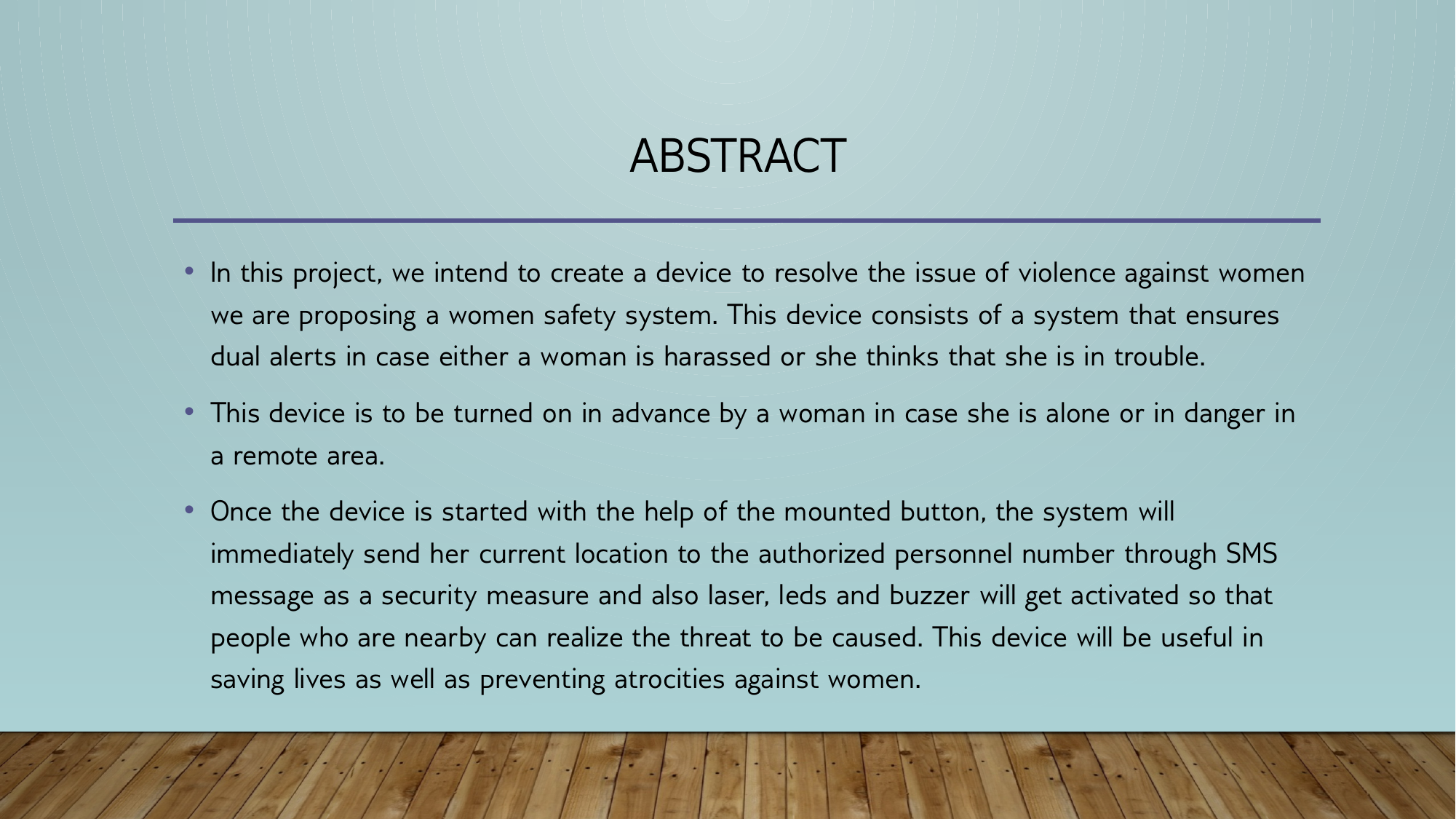

# ABSTRACT
In this project, we intend to create a device to resolve the issue of violence against women we are proposing a women safety system. This device consists of a system that ensures dual alerts in case either a woman is harassed or she thinks that she is in trouble.
This device is to be turned on in advance by a woman in case she is alone or in danger in a remote area.
Once the device is started with the help of the mounted button, the system will immediately send her current location to the authorized personnel number through SMS message as a security measure and also laser, leds and buzzer will get activated so that people who are nearby can realize the threat to be caused. This device will be useful in saving lives as well as preventing atrocities against women.